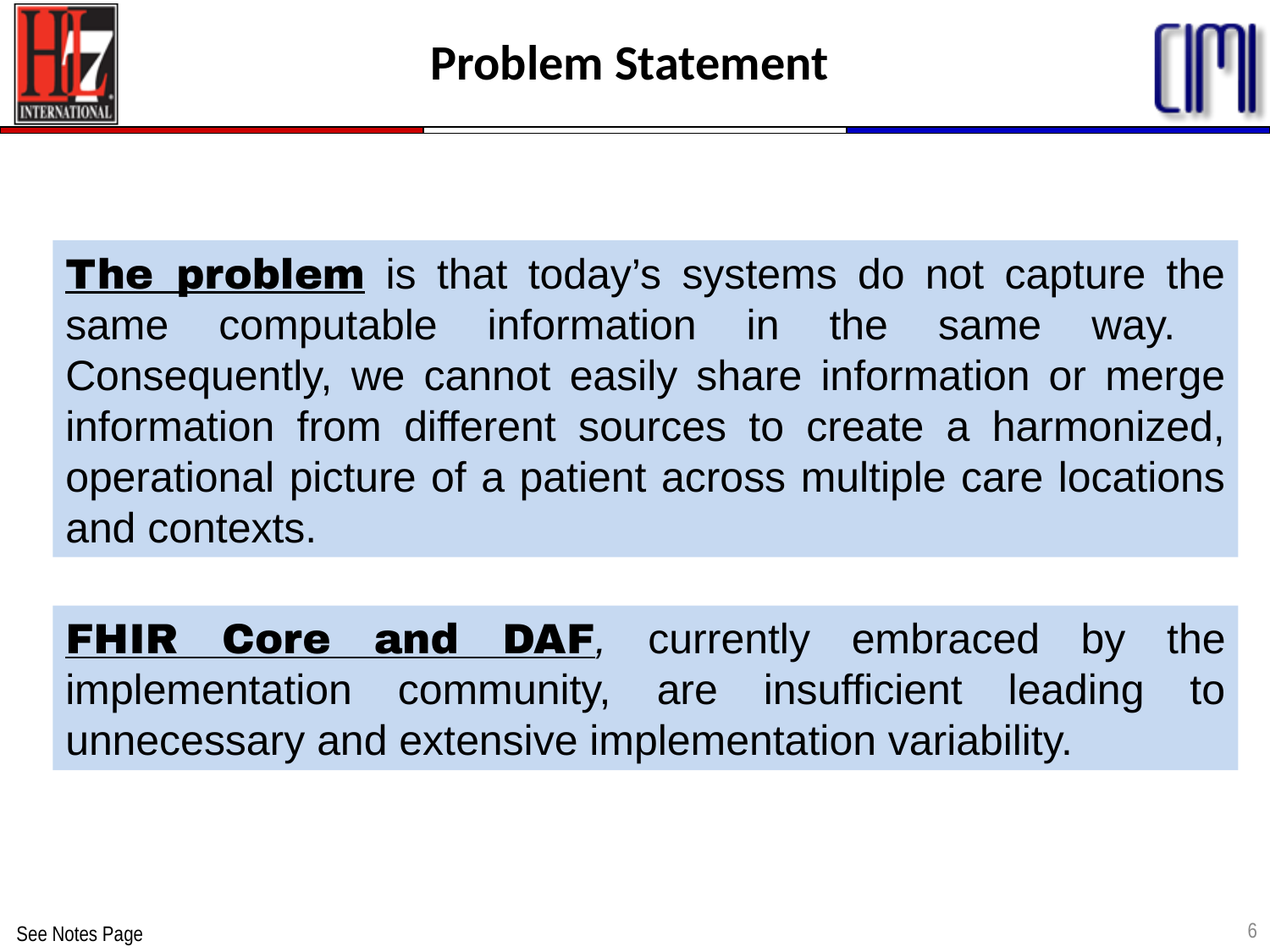

# Problem Statement
The problem is that today’s systems do not capture the same computable information in the same way.  Consequently, we cannot easily share information or merge information from different sources to create a harmonized, operational picture of a patient across multiple care locations and contexts.
FHIR Core and DAF, currently embraced by the implementation community, are insufficient leading to unnecessary and extensive implementation variability.
6
See Notes Page